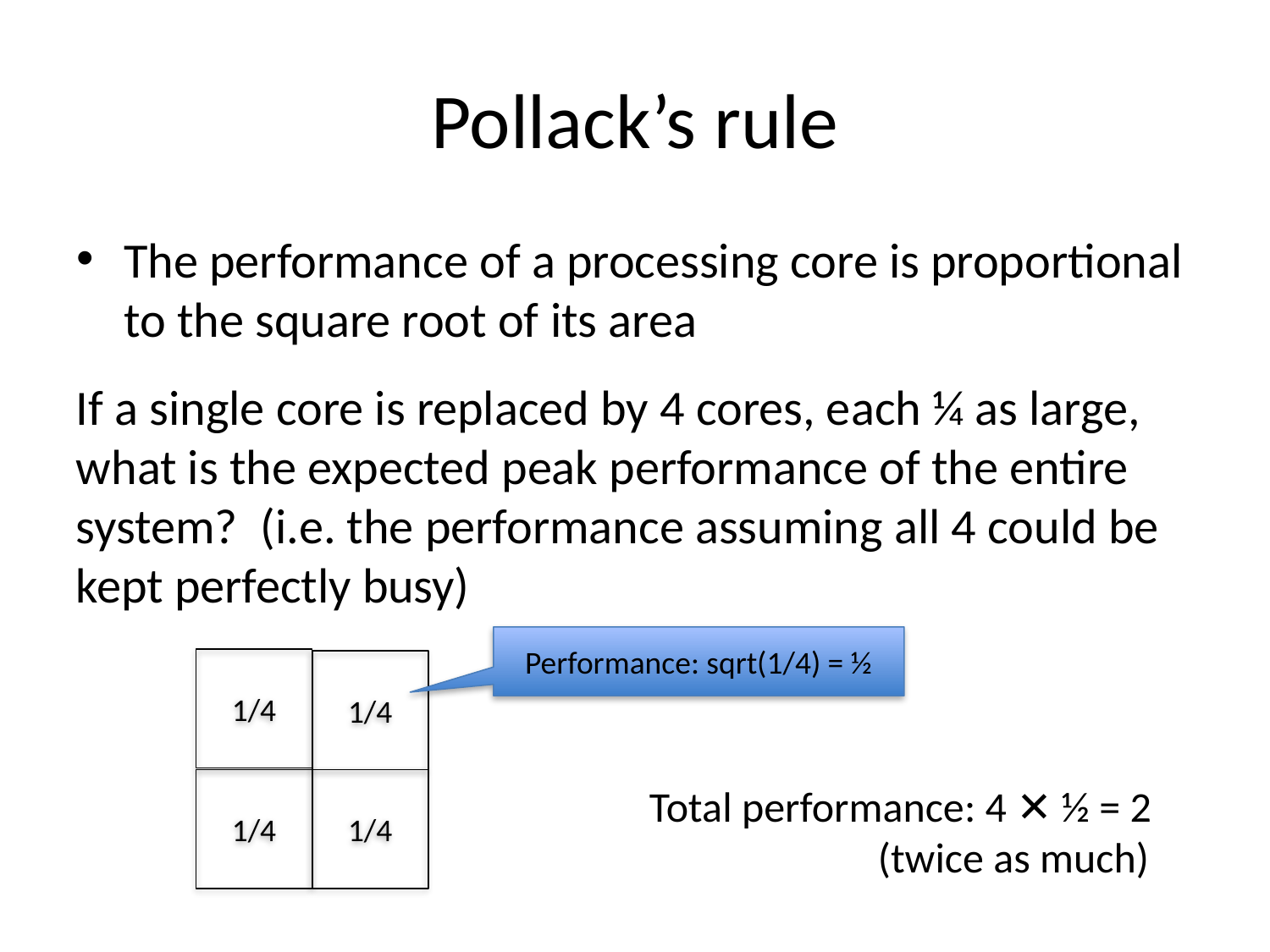

# Pollack’s rule
The performance of a processing core is proportional to the square root of its area

If a single core is replaced by 4 cores, each ¼ as large, what is the expected peak performance of the entire system?  (i.e. the performance assuming all 4 could be kept perfectly busy)
Performance: sqrt(1/4) = ½
1/4
1/4
1/4
1/4
Total performance: 4 ✕ ½ = 2
                        (twice as much)